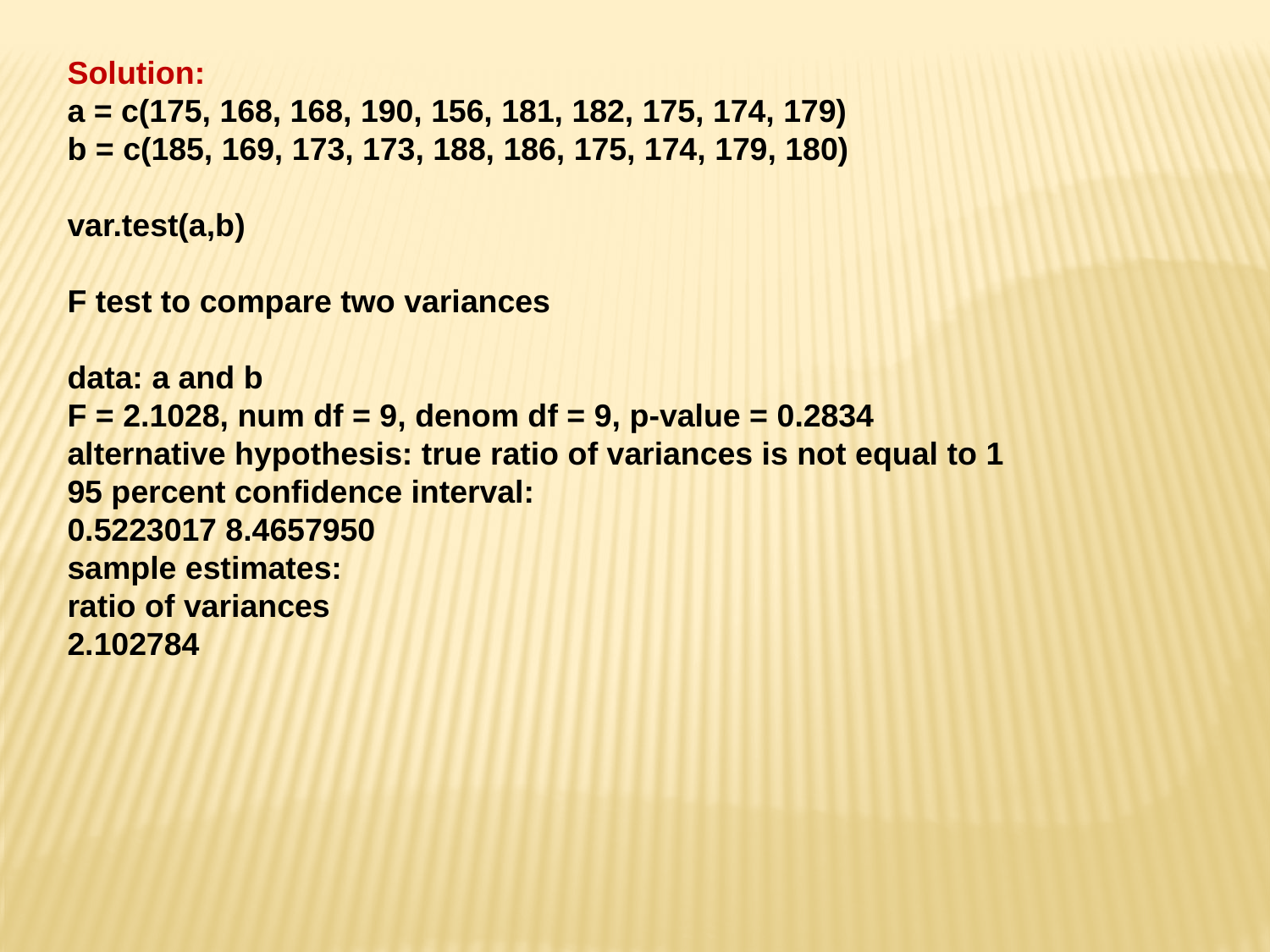

Solution:
a = c(175, 168, 168, 190, 156, 181, 182, 175, 174, 179)
b = c(185, 169, 173, 173, 188, 186, 175, 174, 179, 180)
var.test(a,b)
F test to compare two variances
data: a and b
F = 2.1028, num df = 9, denom df = 9, p-value = 0.2834
alternative hypothesis: true ratio of variances is not equal to 1
95 percent confidence interval:
0.5223017 8.4657950
sample estimates:
ratio of variances
2.102784